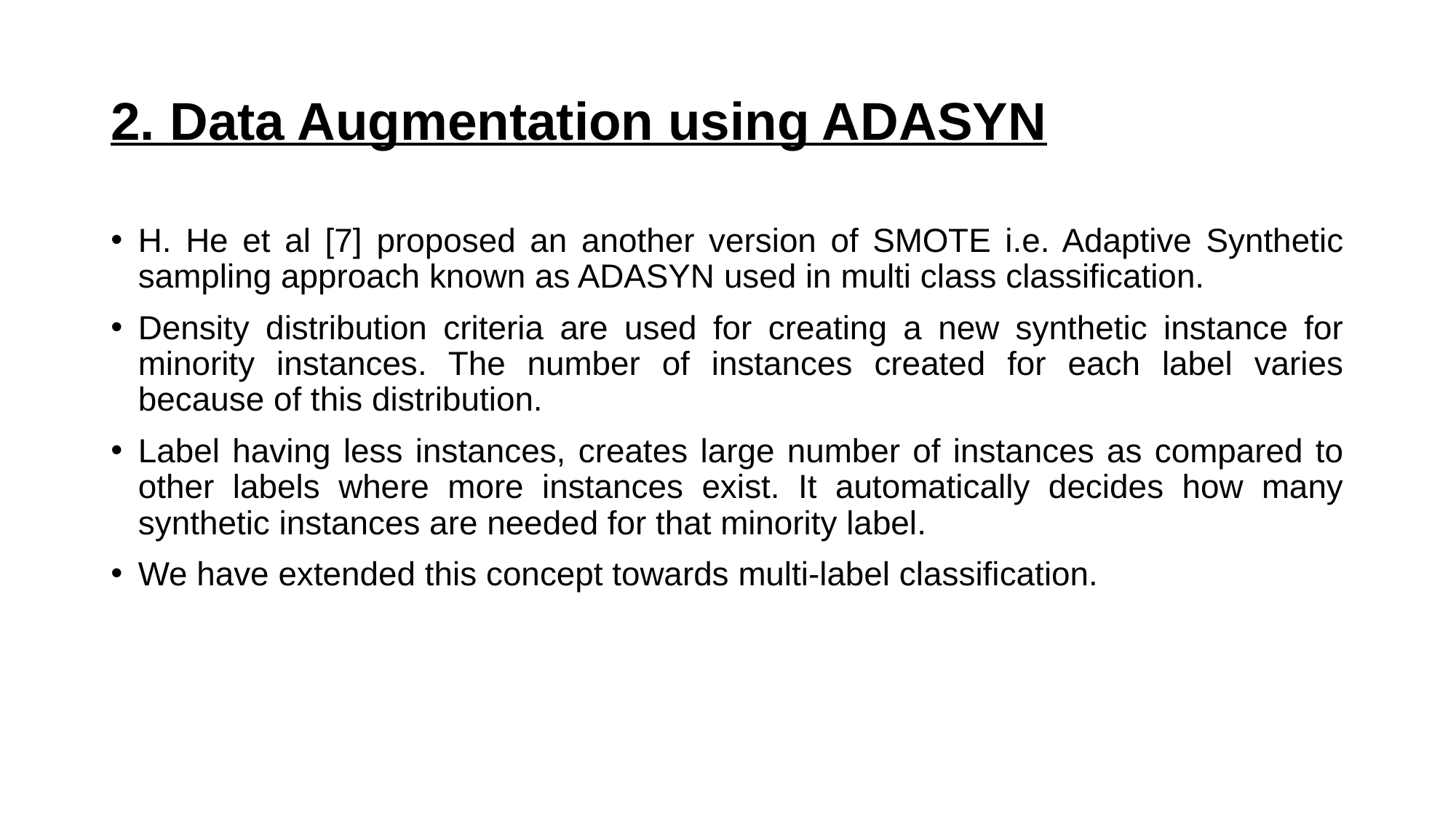

# 2. Data Augmentation using ADASYN
H. He et al [7] proposed an another version of SMOTE i.e. Adaptive Synthetic sampling approach known as ADASYN used in multi class classification.
Density distribution criteria are used for creating a new synthetic instance for minority instances. The number of instances created for each label varies because of this distribution.
Label having less instances, creates large number of instances as compared to other labels where more instances exist. It automatically decides how many synthetic instances are needed for that minority label.
We have extended this concept towards multi-label classification.